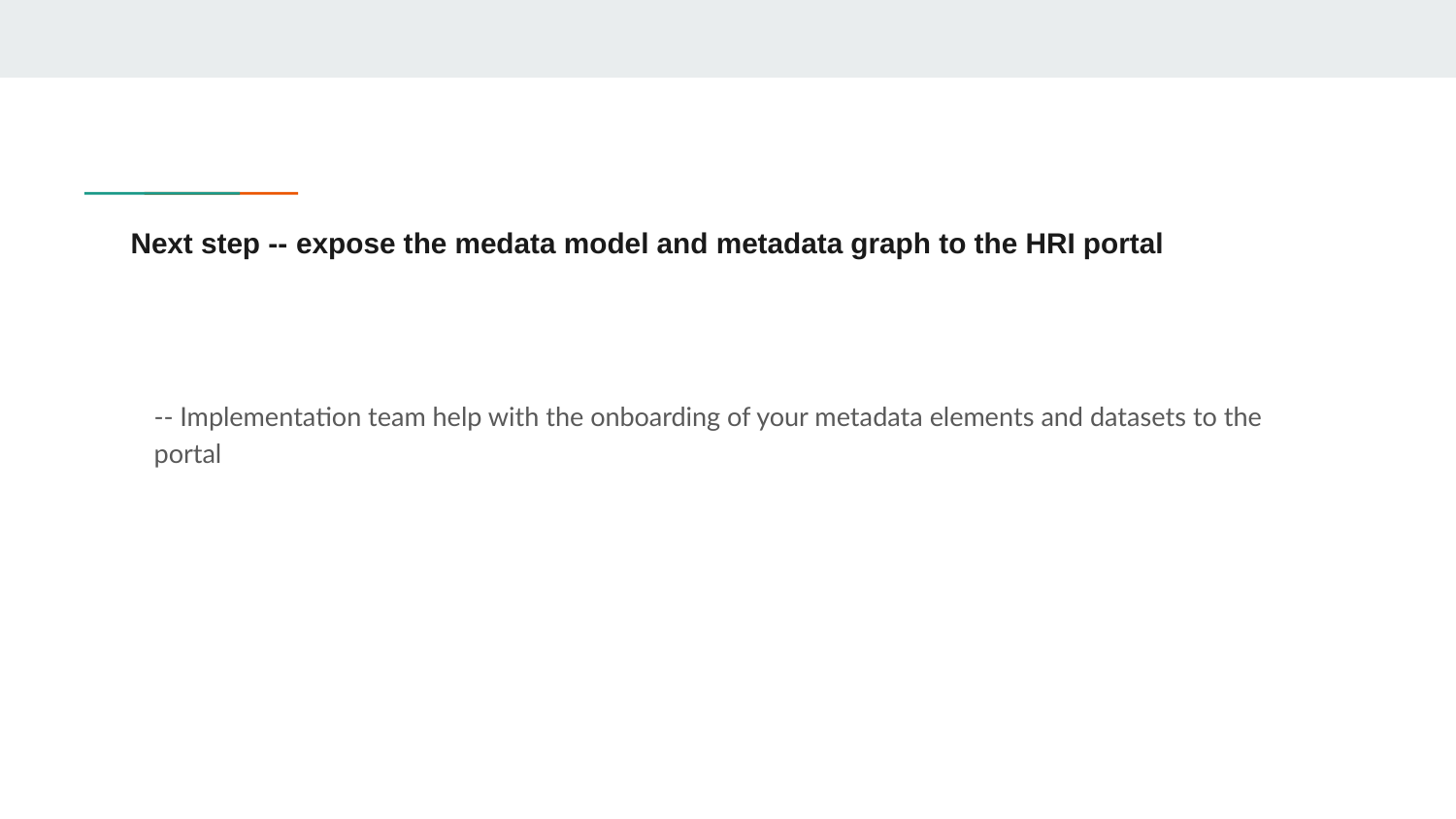

# Next step -- expose the medata model and metadata graph to the HRI portal
-- Implementation team help with the onboarding of your metadata elements and datasets to the portal